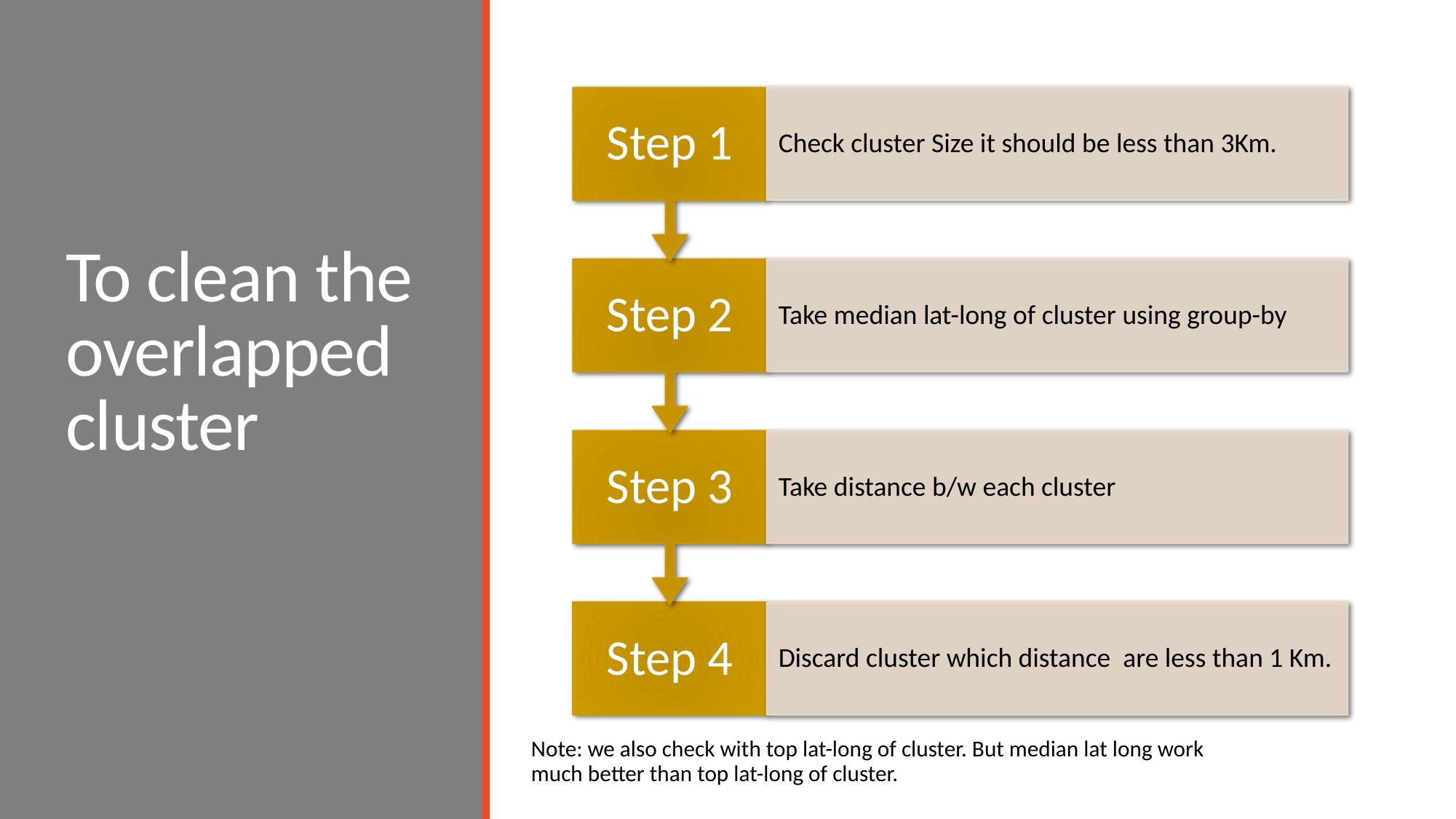

# To clean the overlapped cluster
Step 4
Discard cluster which distance  are less than 1 Km.
Step 3
Take distance b/w each cluster
Step 2
Take median lat-long of cluster using group-by
Step 1
Check cluster Size it should be less than 3Km.
Note: we also check with top lat-long of cluster. But median lat long work much better than top lat-long of cluster.